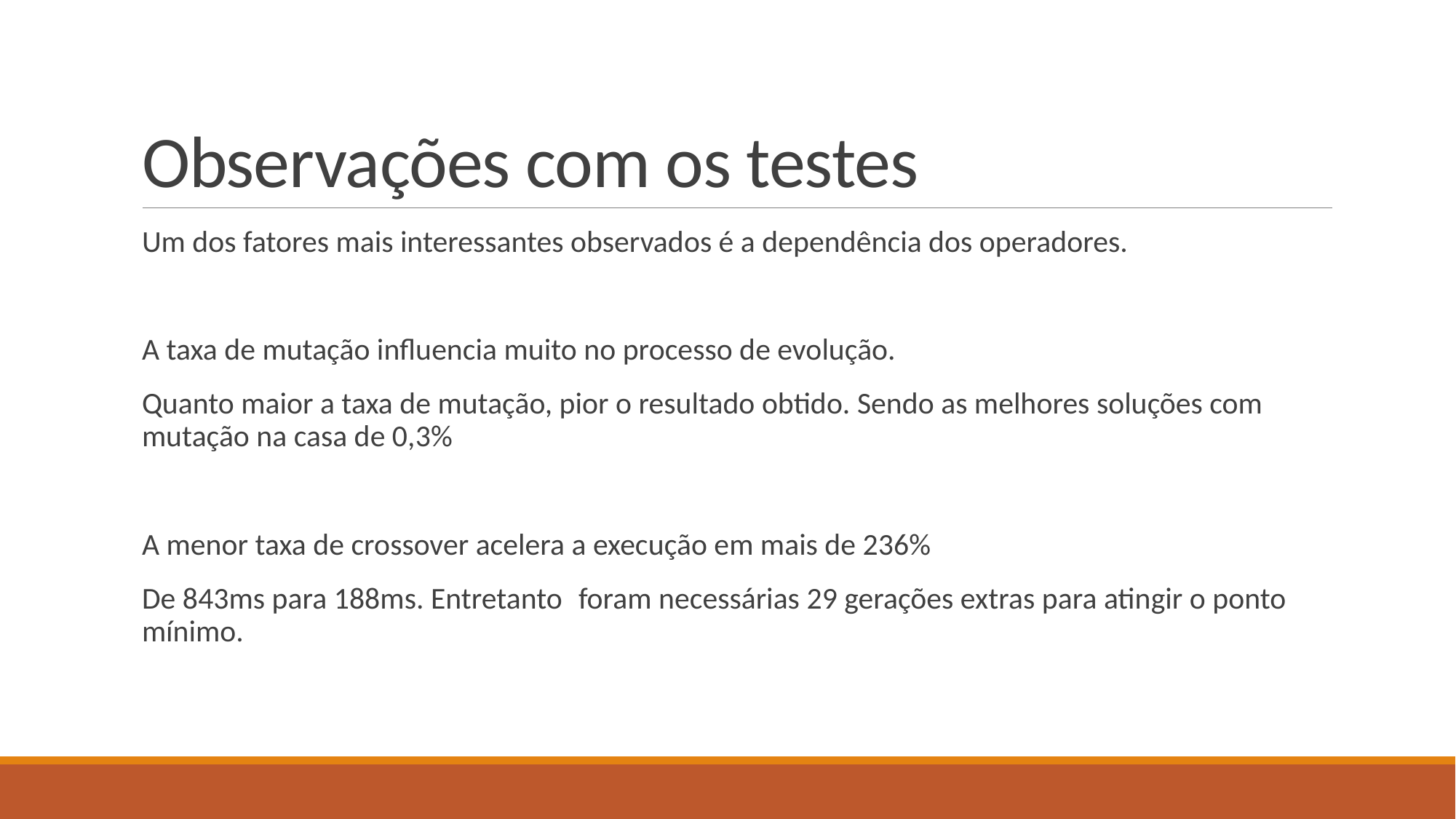

# Observações com os testes
Um dos fatores mais interessantes observados é a dependência dos operadores.

A taxa de mutação influencia muito no processo de evolução.
Quanto maior a taxa de mutação, pior o resultado obtido. Sendo as melhores soluções com mutação na casa de 0,3%

A menor taxa de crossover acelera a execução em mais de 236%
De 843ms para 188ms. Entretanto	foram necessárias 29 gerações extras para atingir o ponto mínimo.